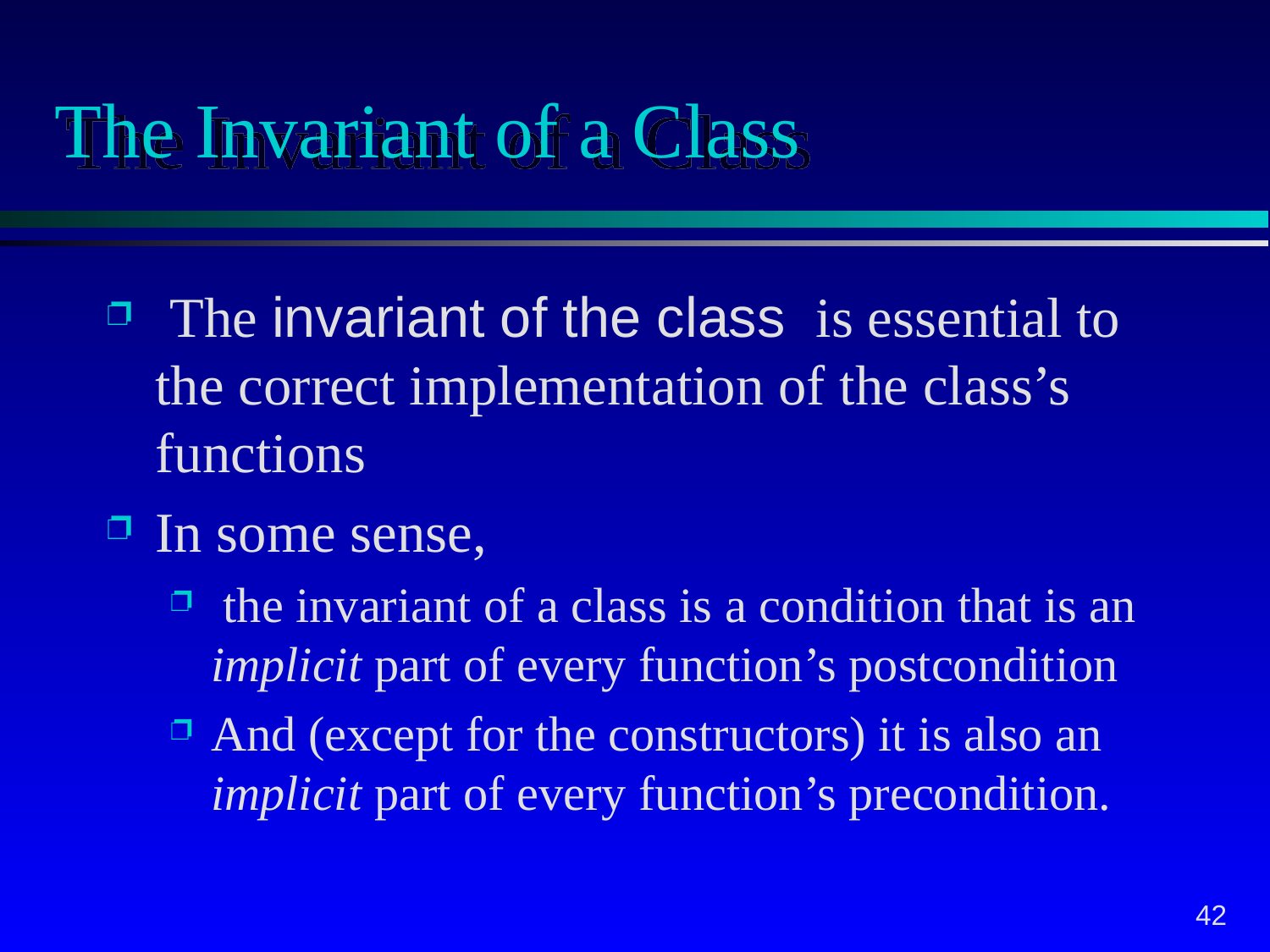

# The Invariant of a Class
 The invariant of the class  is essential to the correct implementation of the class’s functions
In some sense,
 the invariant of a class is a condition that is an implicit part of every function’s postcondition
And (except for the constructors) it is also an implicit part of every function’s precondition.